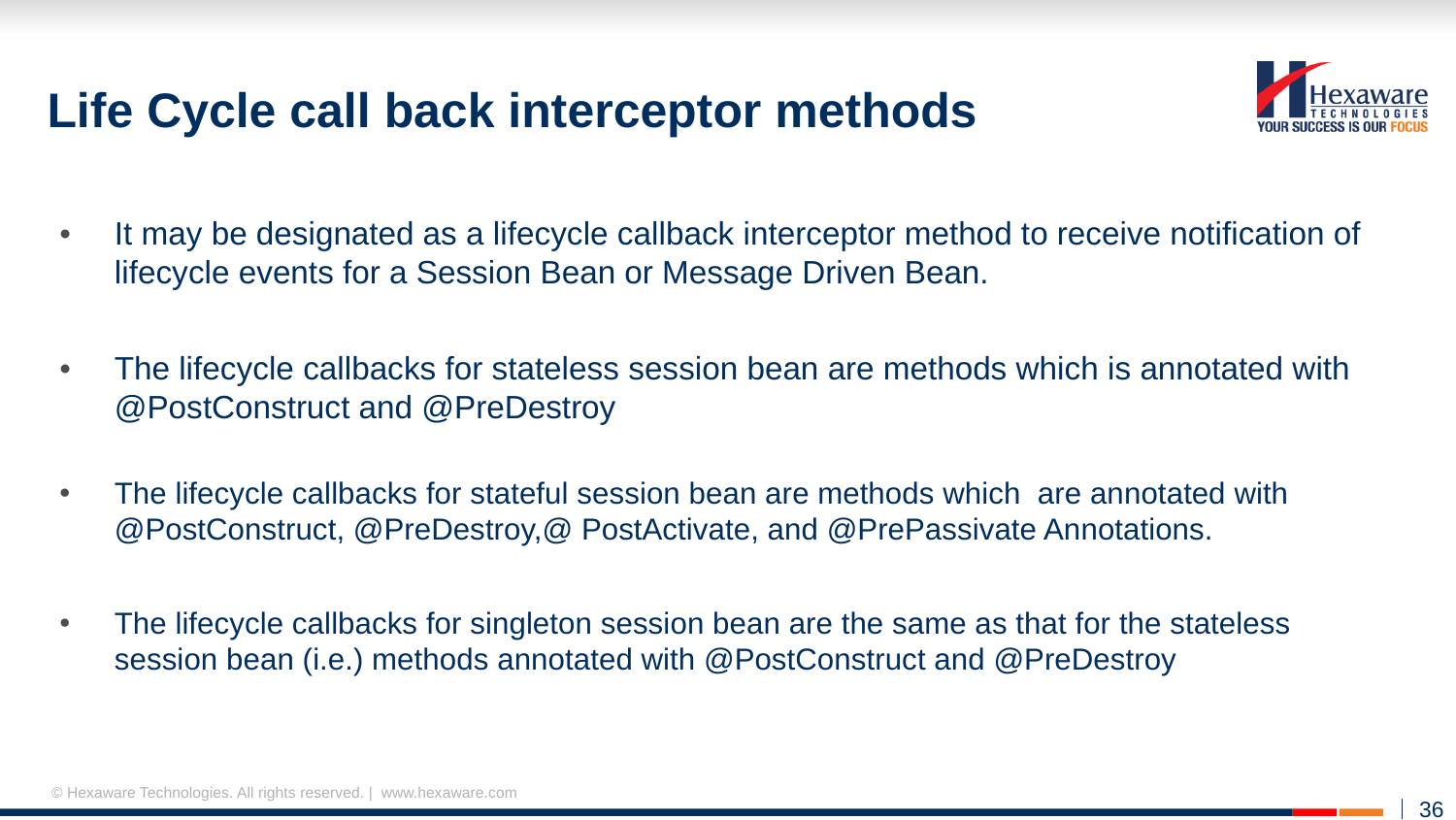

# Life Cycle call back interceptor methods

It may be designated as a lifecycle callback interceptor method to receive notification of lifecycle events for a Session Bean or Message Driven Bean.

The lifecycle callbacks for stateless session bean are methods which is annotated with @PostConstruct and @PreDestroy

The lifecycle callbacks for stateful session bean are methods which  are annotated with @PostConstruct, @PreDestroy,@ PostActivate, and @PrePassivate Annotations.

The lifecycle callbacks for singleton session bean are the same as that for the stateless session bean (i.e.) methods annotated with @PostConstruct and @PreDestroy